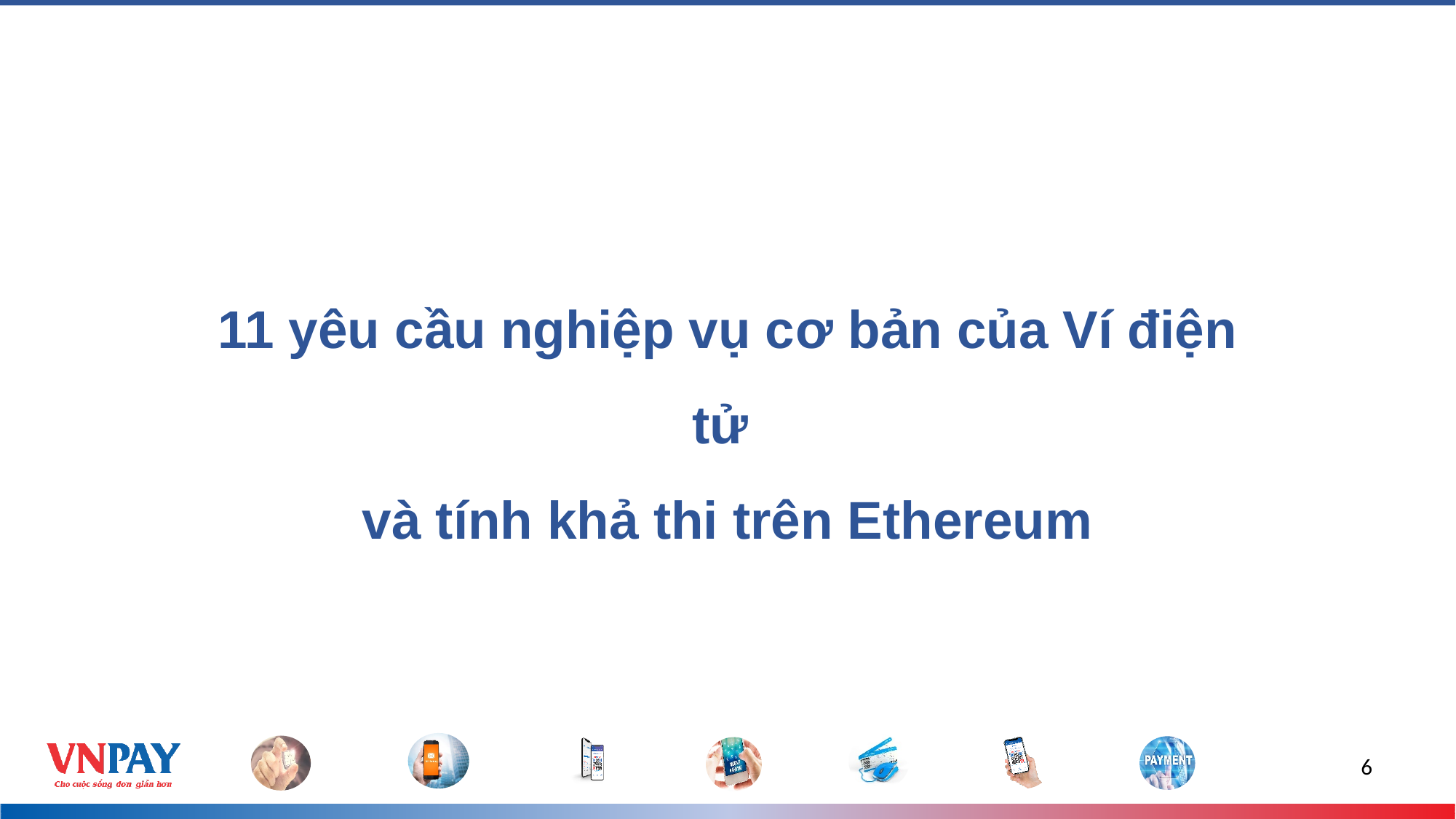

11 yêu cầu nghiệp vụ cơ bản của Ví điện tử
và tính khả thi trên Ethereum
6